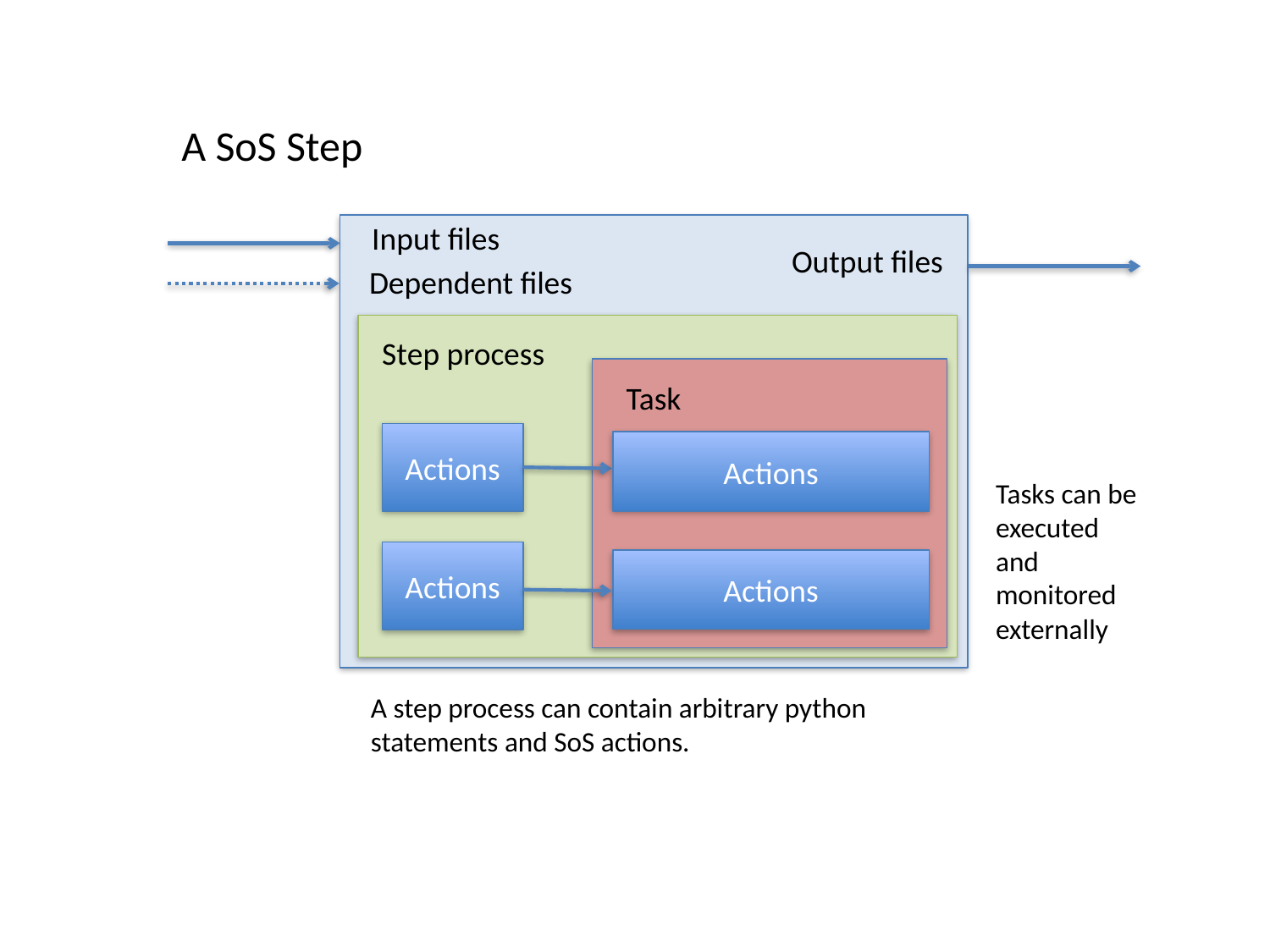

A SoS Step
Input files

Output files
Dependent files

Step process

Task
Actions
Actions
Tasks can be executed and monitored externally
Actions
Actions
A step process can contain arbitrary python statements and SoS actions.